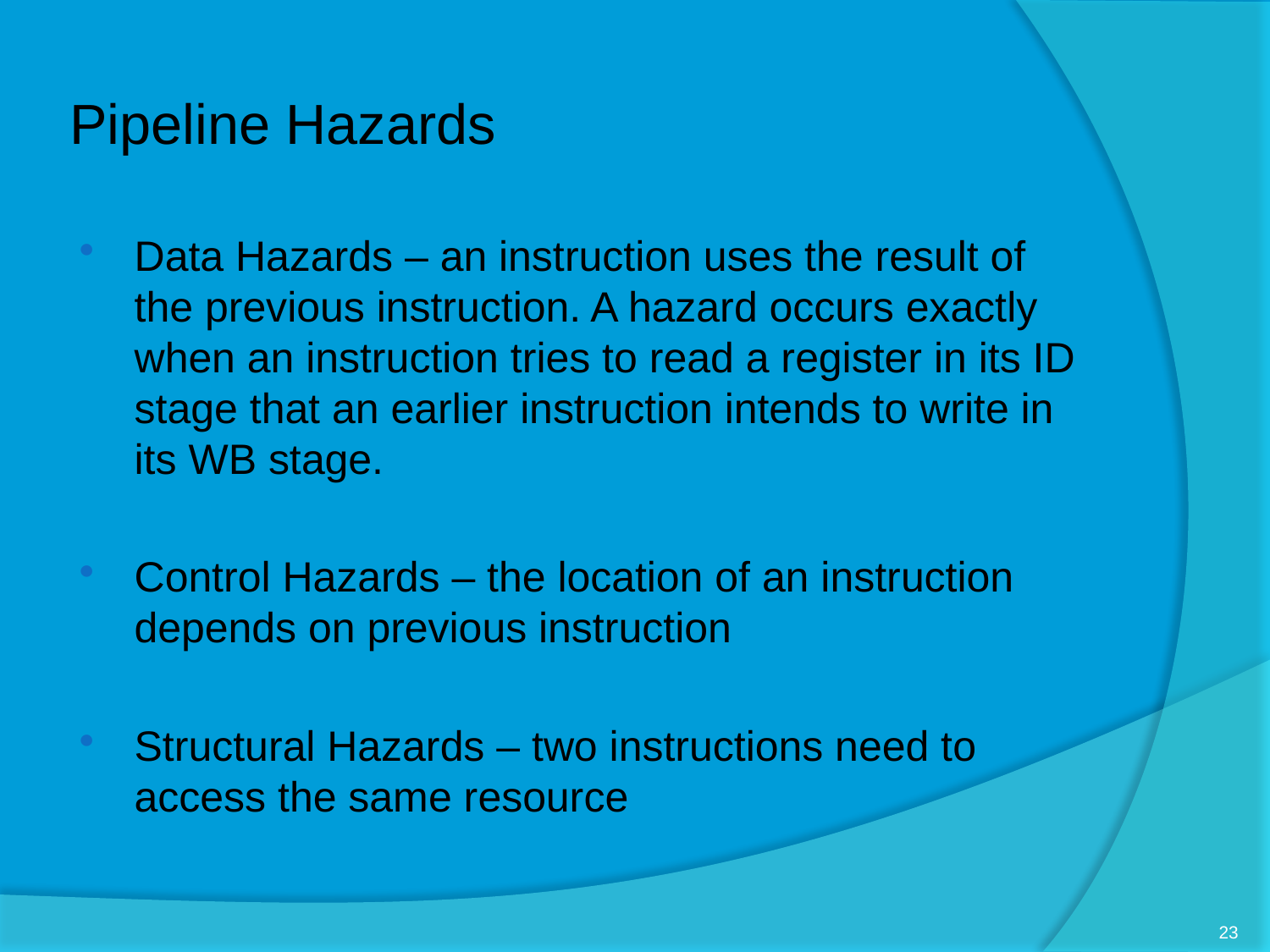

# Pipeline Hazards
Data Hazards – an instruction uses the result of the previous instruction. A hazard occurs exactly when an instruction tries to read a register in its ID stage that an earlier instruction intends to write in its WB stage.

Control Hazards – the location of an instruction depends on previous instruction

Structural Hazards – two instructions need to access the same resource

23